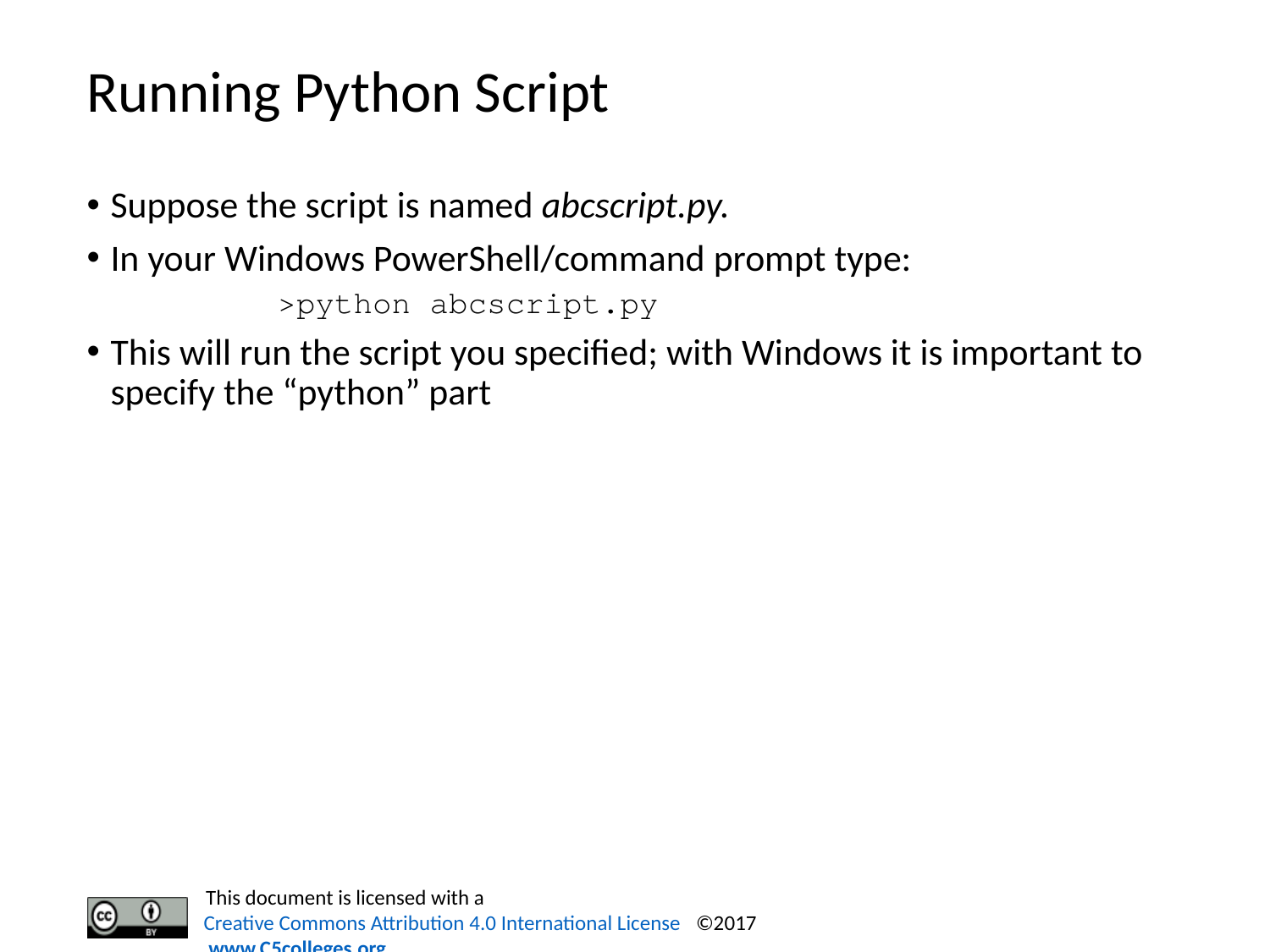

# Running Python Script
Suppose the script is named abcscript.py.
In your Windows PowerShell/command prompt type:
	>python abcscript.py
This will run the script you specified; with Windows it is important to specify the “python” part